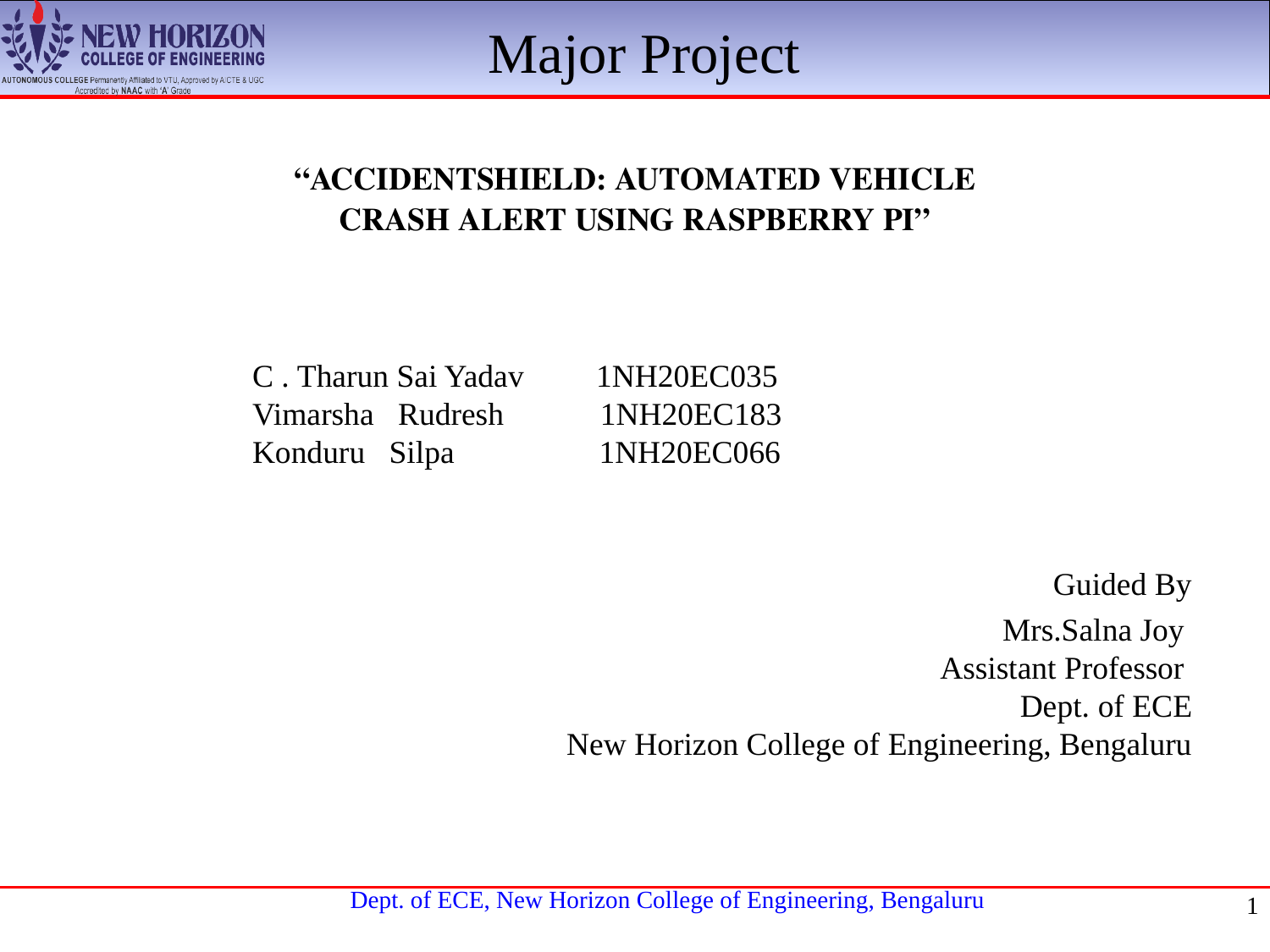

Major Project
“ACCIDENTSHIELD: AUTOMATED VEHICLE
CRASH ALERT USING RASPBERRY PI”
C . Tharun Sai Yadav         1NH20EC035
Vimarsha   Rudresh            1NH20EC183
Konduru   Silpa                  1NH20EC066

Guided By
Mrs.Salna Joy
 Assistant Professor
Dept. of ECE
New Horizon College of Engineering, Bengaluru
1